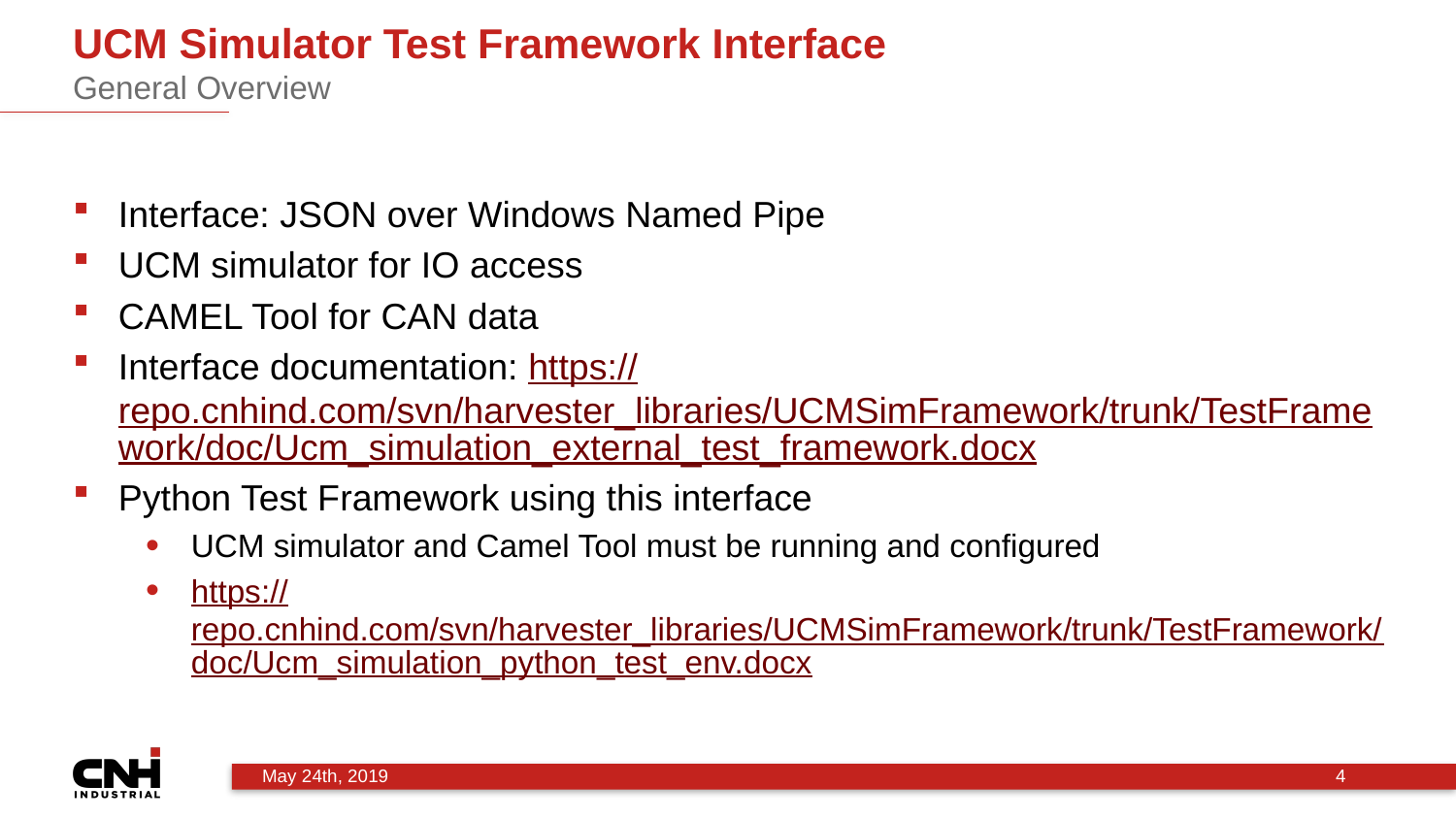

# UCM Simulator Test Framework Interface
General Overview
Interface: JSON over Windows Named Pipe
UCM simulator for IO access
CAMEL Tool for CAN data
Interface documentation: https://repo.cnhind.com/svn/harvester_libraries/UCMSimFramework/trunk/TestFramework/doc/Ucm_simulation_external_test_framework.docx
Python Test Framework using this interface
UCM simulator and Camel Tool must be running and configured
https://repo.cnhind.com/svn/harvester_libraries/UCMSimFramework/trunk/TestFramework/doc/Ucm_simulation_python_test_env.docx

4